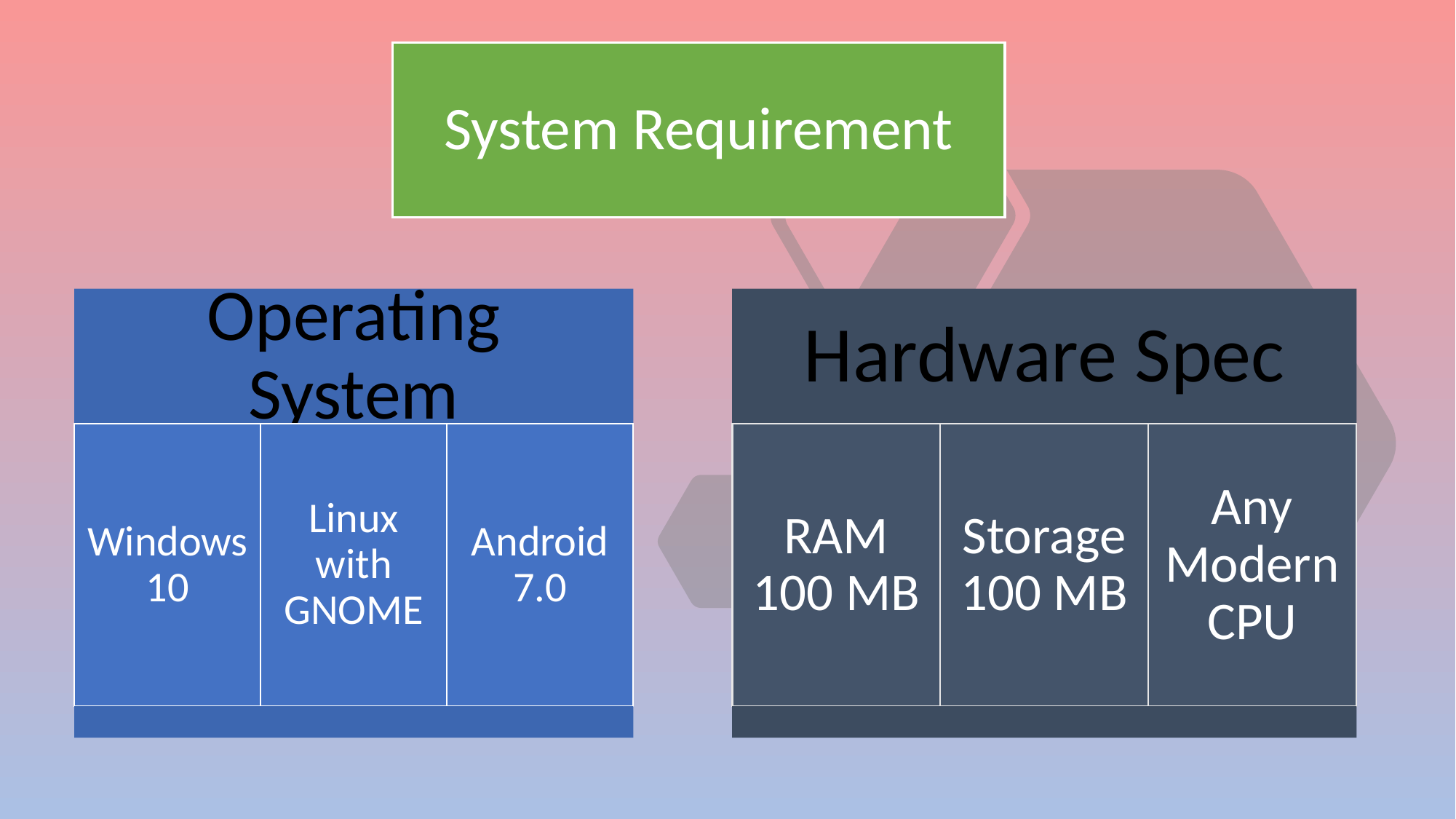

# System Requirement

Hardware Spec
RAM 100 MB
Storage 100 MB
Any Modern CPU
Operating System
Windows 10
Linux with GNOME
Android 7.0